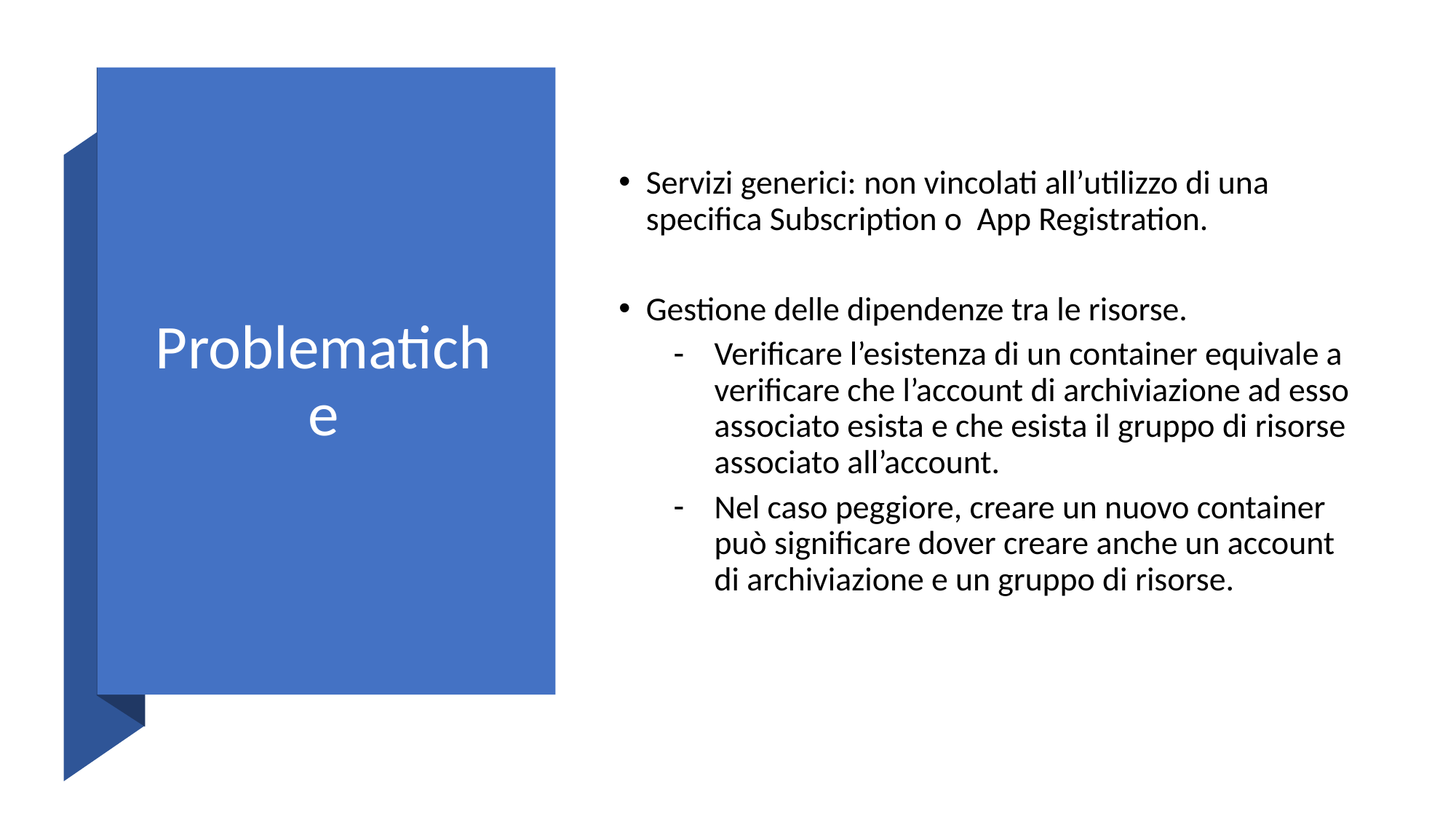

Problematiche
Servizi generici: non vincolati all’utilizzo di una specifica Subscription o  App Registration.

Gestione delle dipendenze tra le risorse.
Verificare l’esistenza di un container equivale a verificare che l’account di archiviazione ad esso associato esista e che esista il gruppo di risorse associato all’account.
Nel caso peggiore, creare un nuovo container può significare dover creare anche un account di archiviazione e un gruppo di risorse.